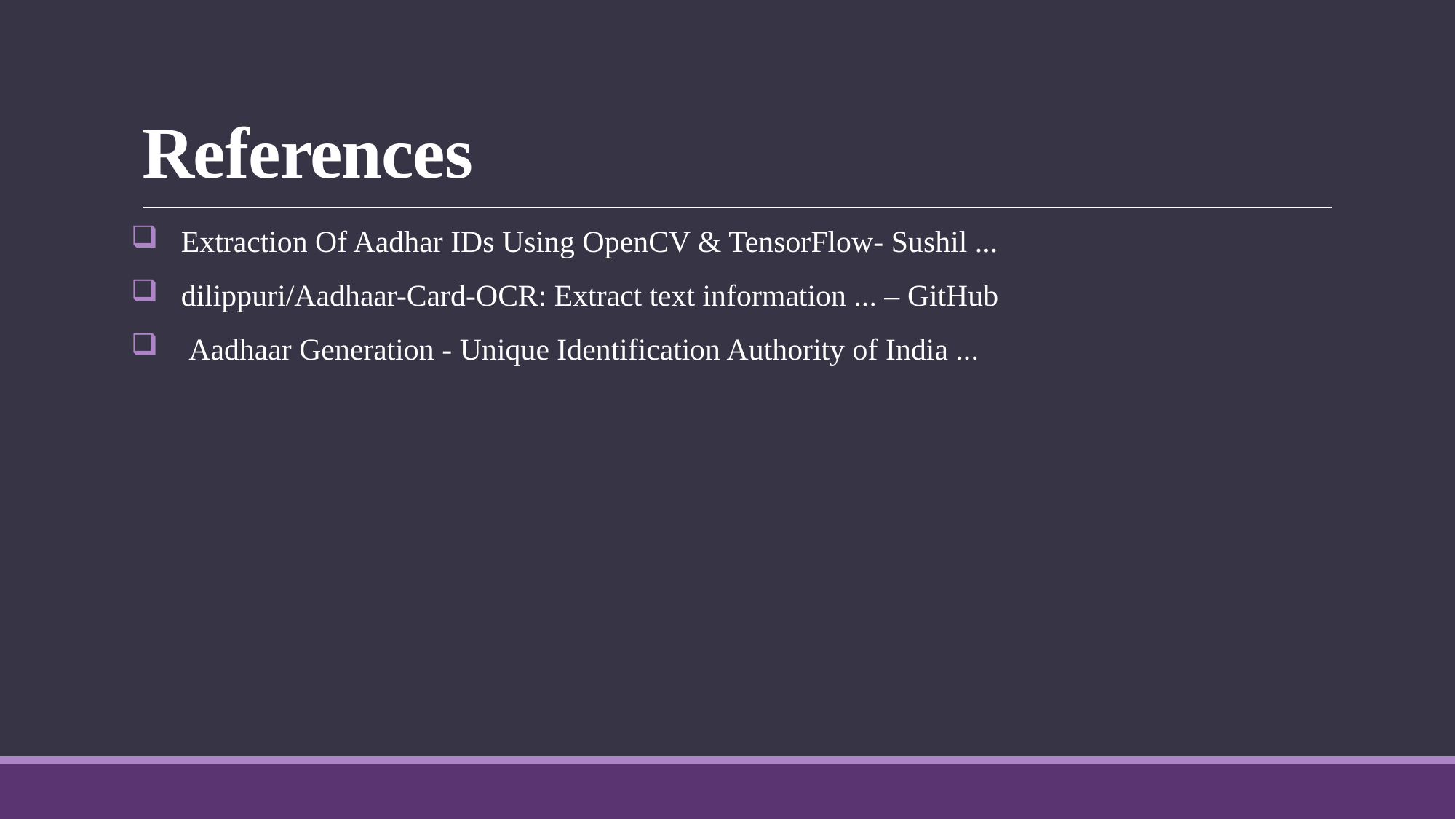

# References
   Extraction Of Aadhar IDs Using OpenCV & TensorFlow- Sushil ...
   dilippuri/Aadhaar-Card-OCR: Extract text information ... – GitHub
    Aadhaar Generation - Unique Identification Authority of India ...